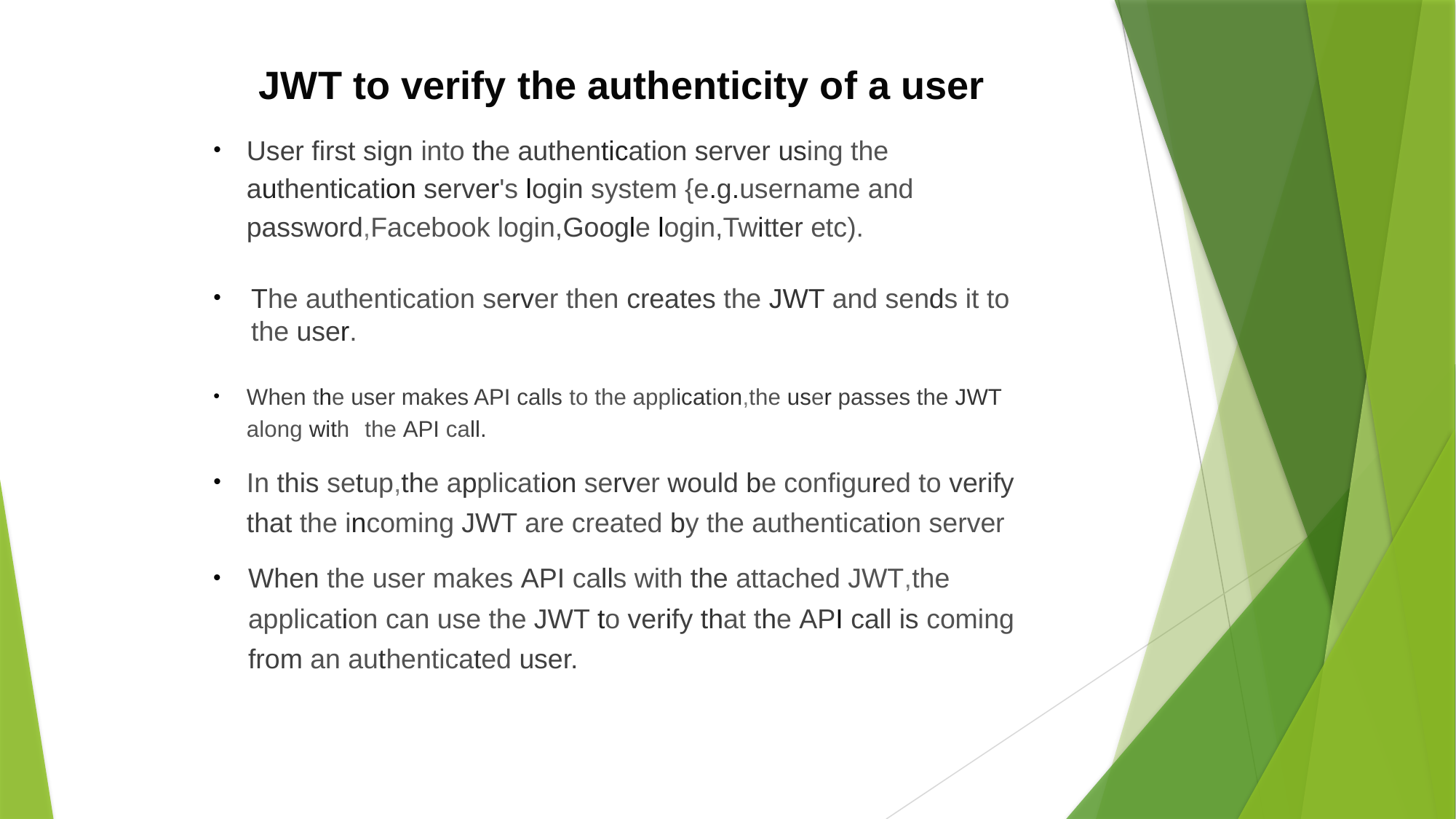

JWT to verify the authenticity of a user
User first sign into the authentication server using the authentication server's login system {e.g.username and password,Facebook login,Google login,Twitter etc).

The authentication server then creates the JWT and sends it to the user.

When the user makes API calls to the application,the user passes the JWT along with  the API call.
In this setup,the application server would be configured to verify that the incoming JWT are created by the authentication server
When the user makes API calls with the attached JWT,the application can use the JWT to verify that the API call is coming from an authenticated user.